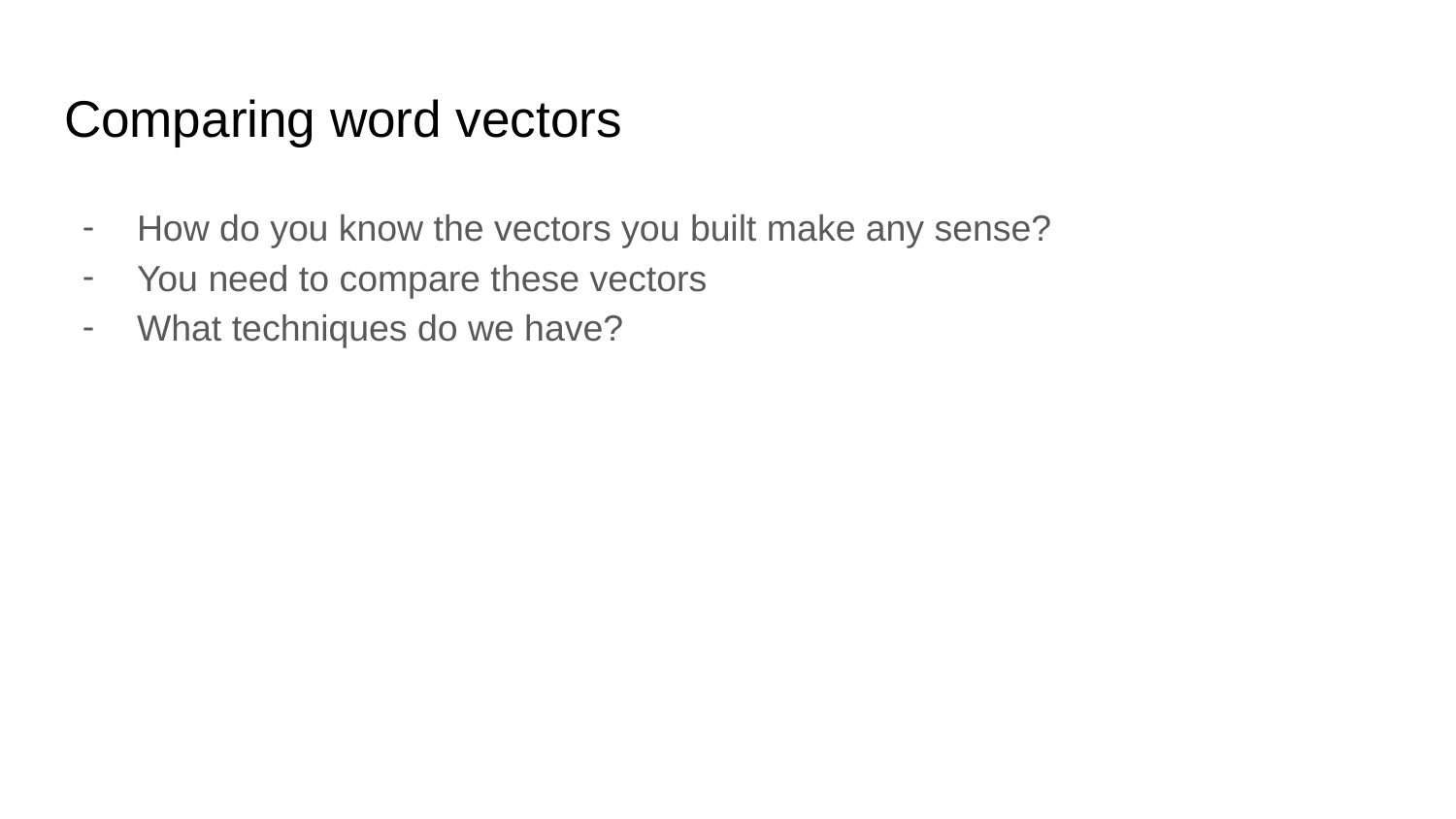

# Comparing word vectors
How do you know the vectors you built make any sense?
You need to compare these vectors
What techniques do we have?